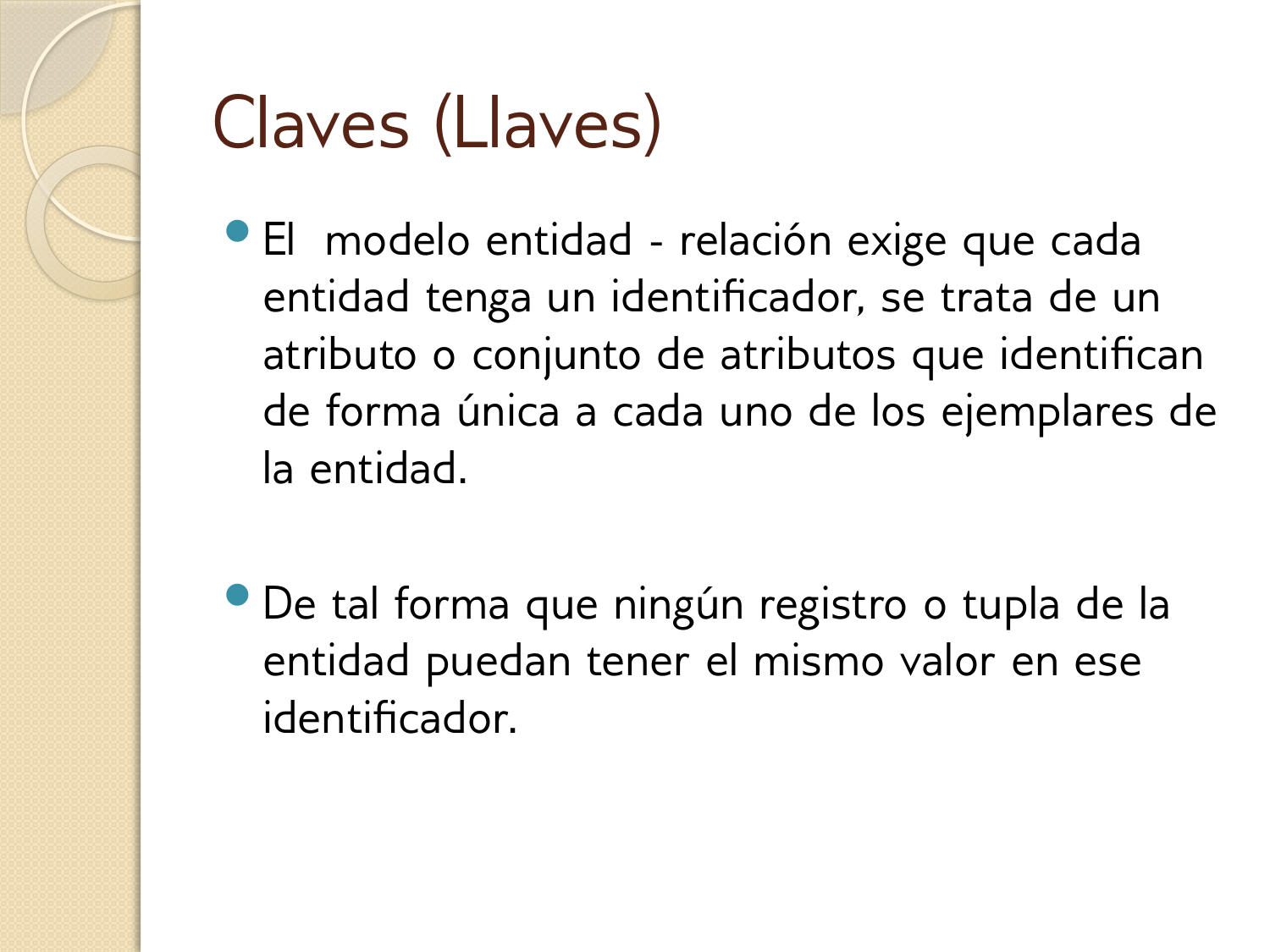

# Claves (Llaves)
El  modelo entidad - relación exige que cada entidad tenga un identificador, se trata de un atributo o conjunto de atributos que identifican de forma única a cada uno de los ejemplares de la entidad.

De tal forma que ningún registro o tupla de la entidad puedan tener el mismo valor en ese identificador.